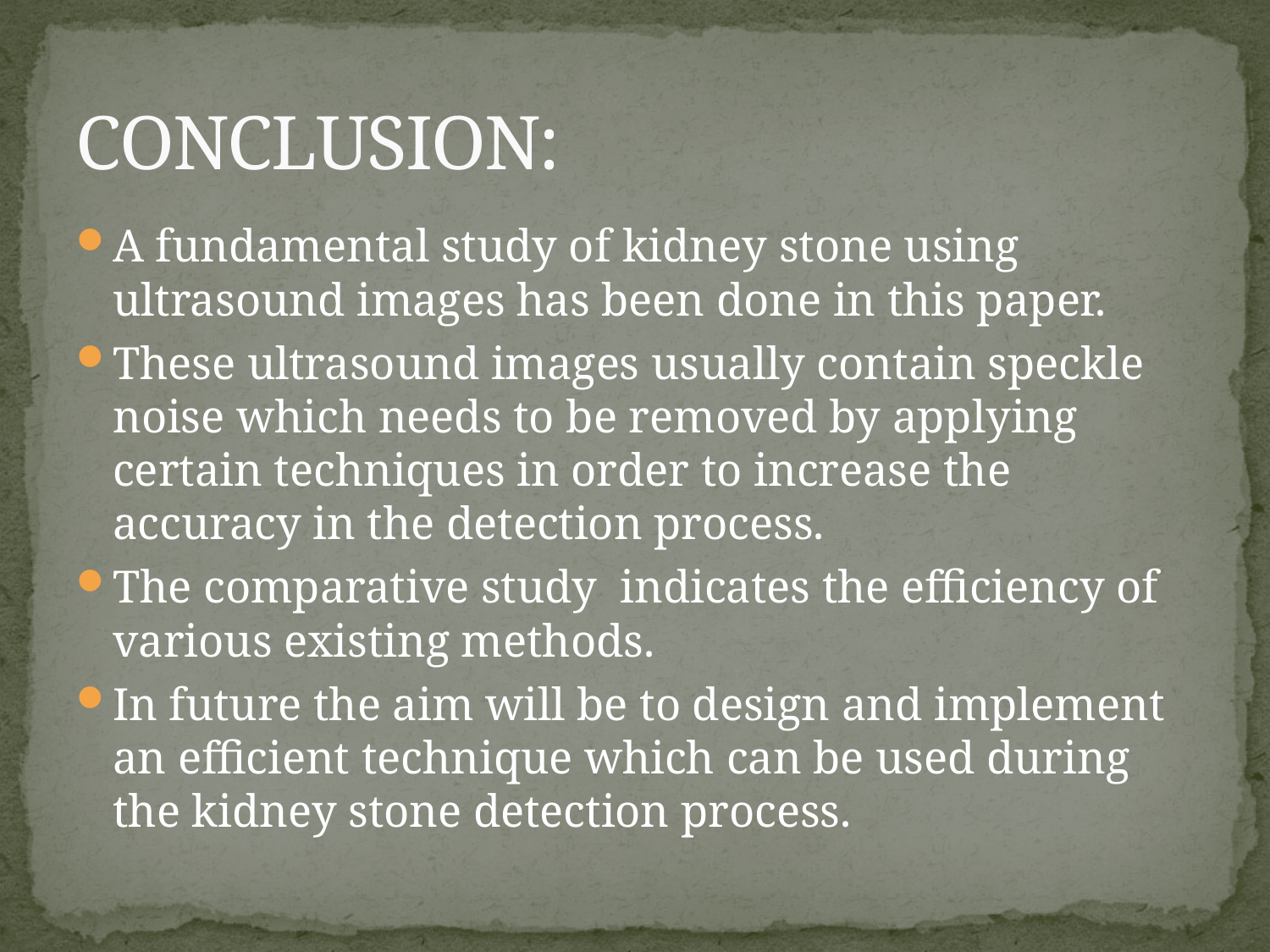

# CONCLUSION:
A fundamental study of kidney stone using ultrasound images has been done in this paper.
These ultrasound images usually contain speckle noise which needs to be removed by applying certain techniques in order to increase the accuracy in the detection process.
The comparative study  indicates the efficiency of various existing methods.
In future the aim will be to design and implement an efficient technique which can be used during the kidney stone detection process.